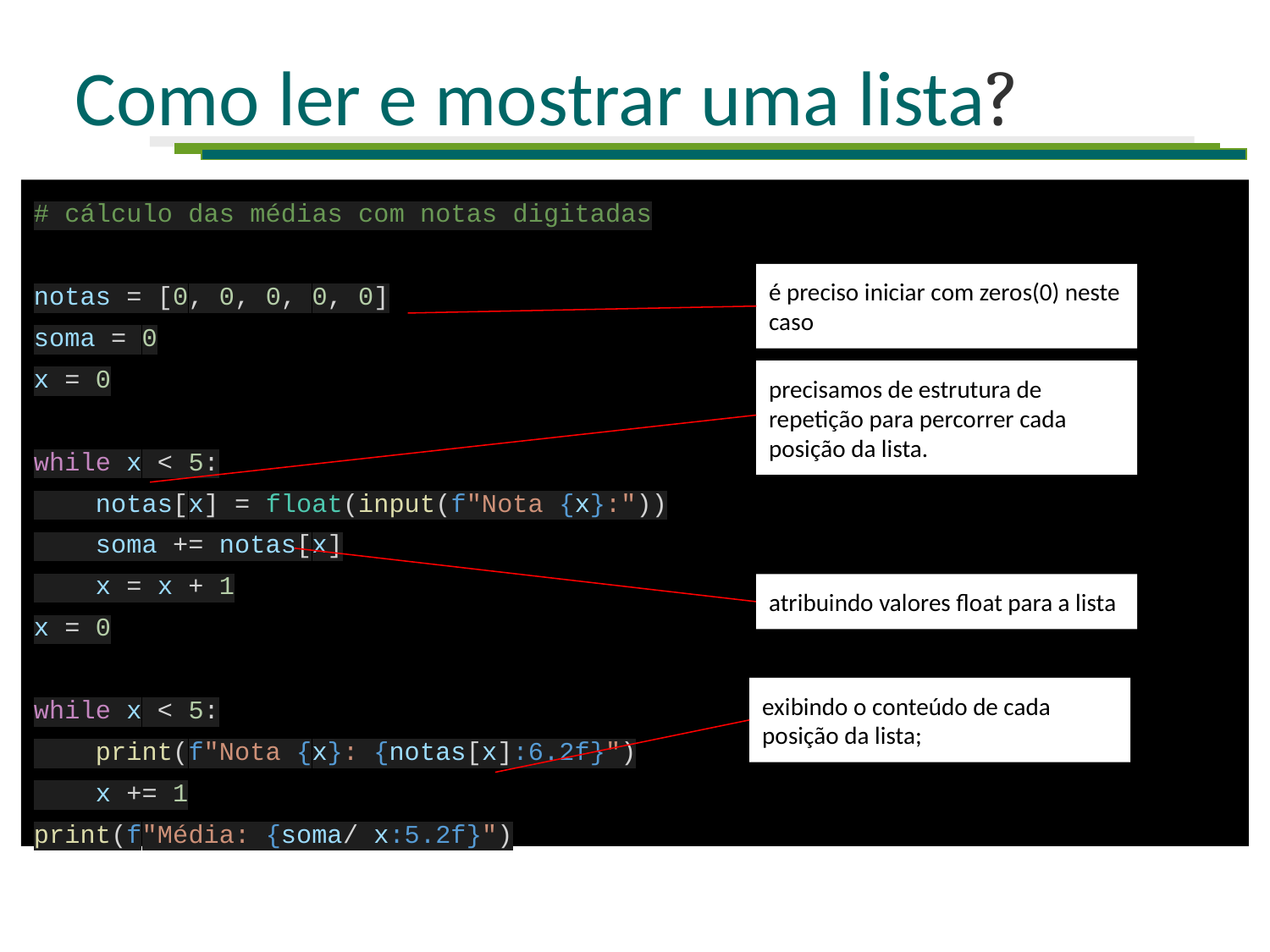

# Como ler e mostrar uma lista?
# cálculo das médias com notas digitadas

notas = [0, 0, 0, 0, 0]
soma = 0
x = 0

while x < 5:
    notas[x] = float(input(f"Nota {x}:"))
    soma += notas[x]
    x = x + 1
x = 0

while x < 5:
    print(f"Nota {x}: {notas[x]:6.2f}")
    x += 1
print(f"Média: {soma/ x:5.2f}")

é preciso iniciar com zeros(0) neste caso
precisamos de estrutura de repetição para percorrer cada posição da lista.
atribuindo valores float para a lista
exibindo o conteúdo de cada posição da lista;